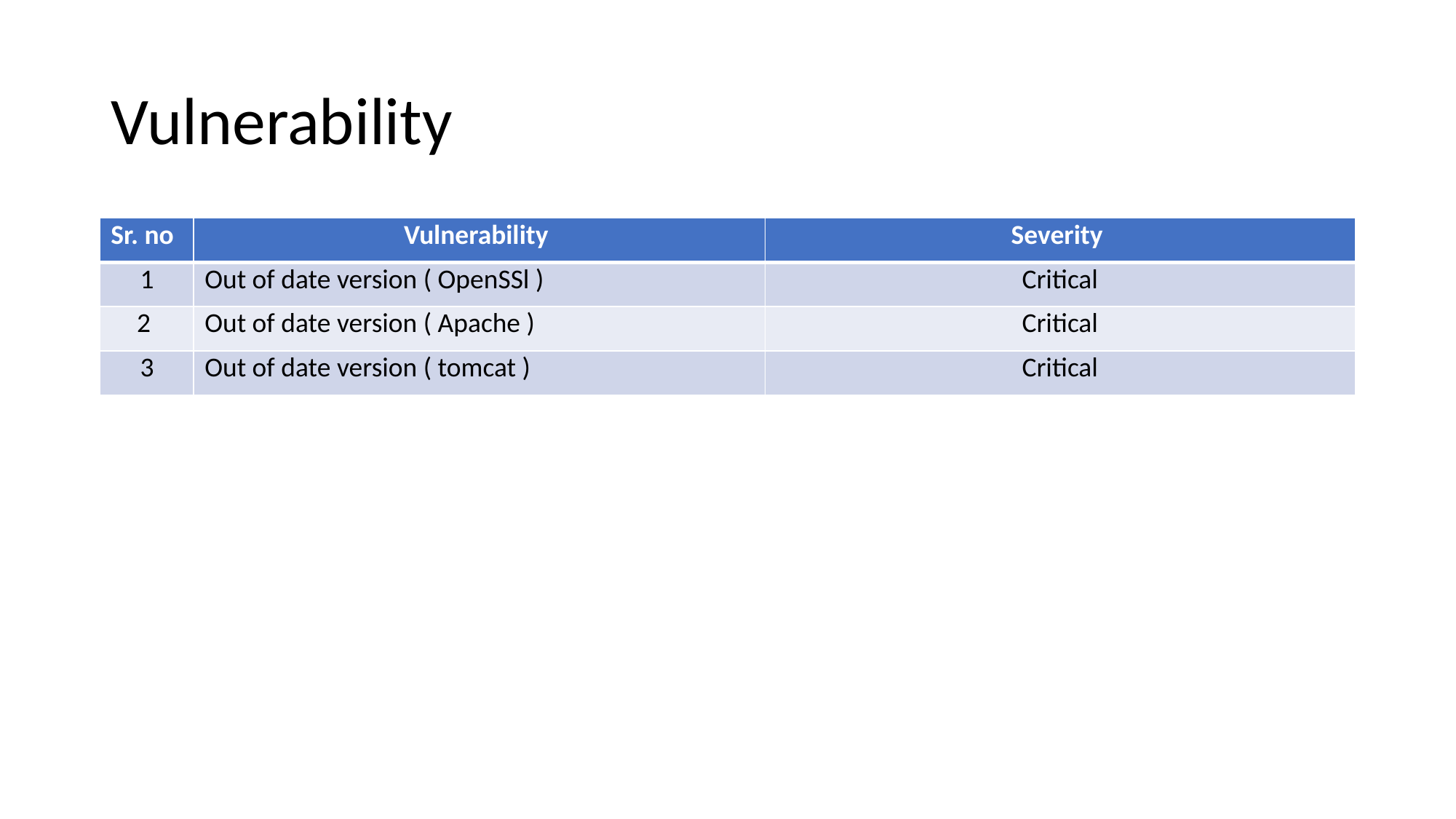

# Vulnerability
| Sr. no | Vulnerability | Severity |
| --- | --- | --- |
| 1 | Out of date version ( OpenSSl ) | Critical |
| 2 | Out of date version ( Apache ) | Critical |
| 3 | Out of date version ( tomcat ) | Critical |